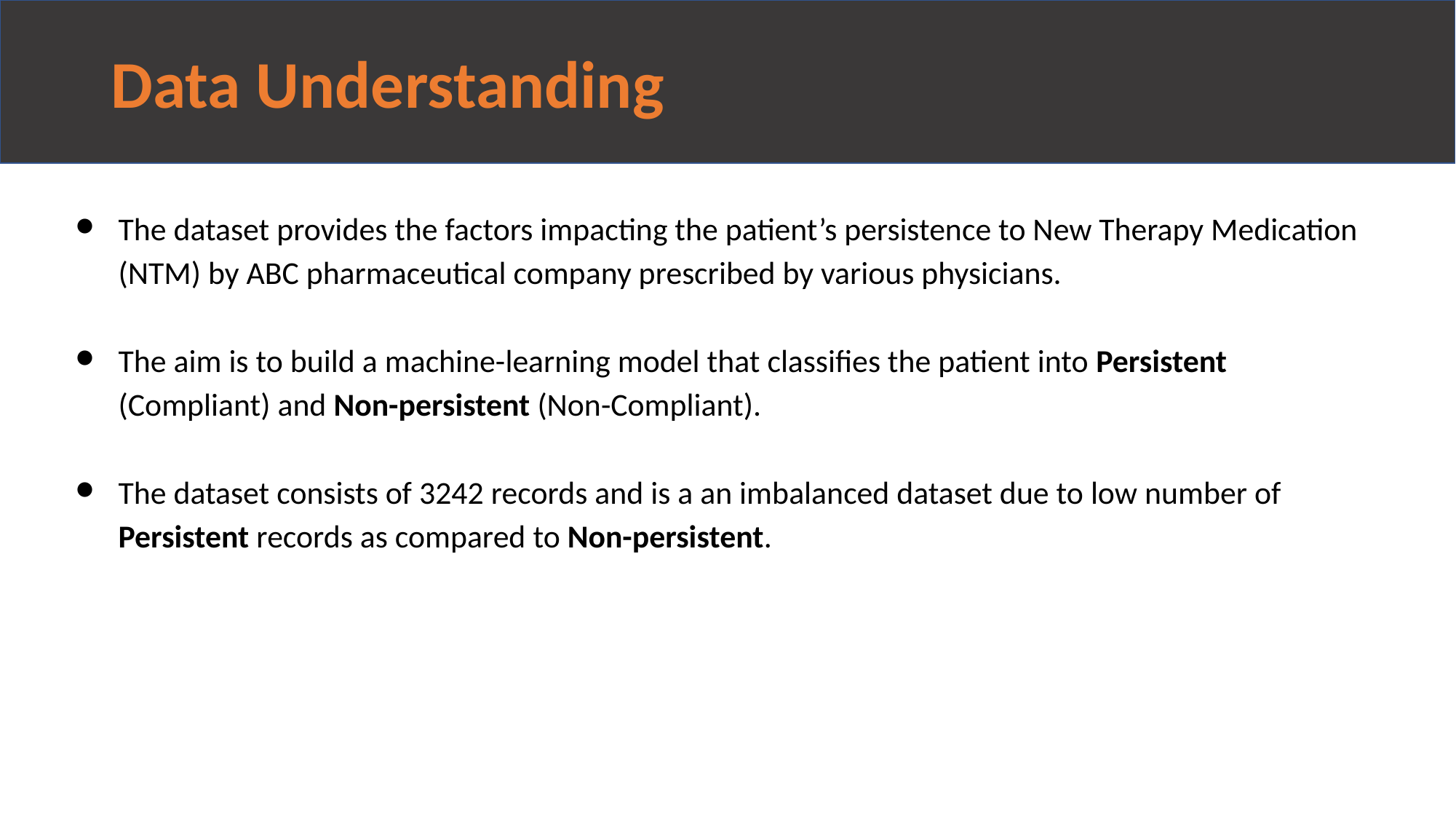

# Data Understanding
The dataset provides the factors impacting the patient’s persistence to New Therapy Medication (NTM) by ABC pharmaceutical company prescribed by various physicians.

The aim is to build a machine-learning model that classifies the patient into Persistent   (Compliant) and Non-persistent (Non-Compliant).

The dataset consists of 3242 records and is a an imbalanced dataset due to low number of Persistent records as compared to Non-persistent.